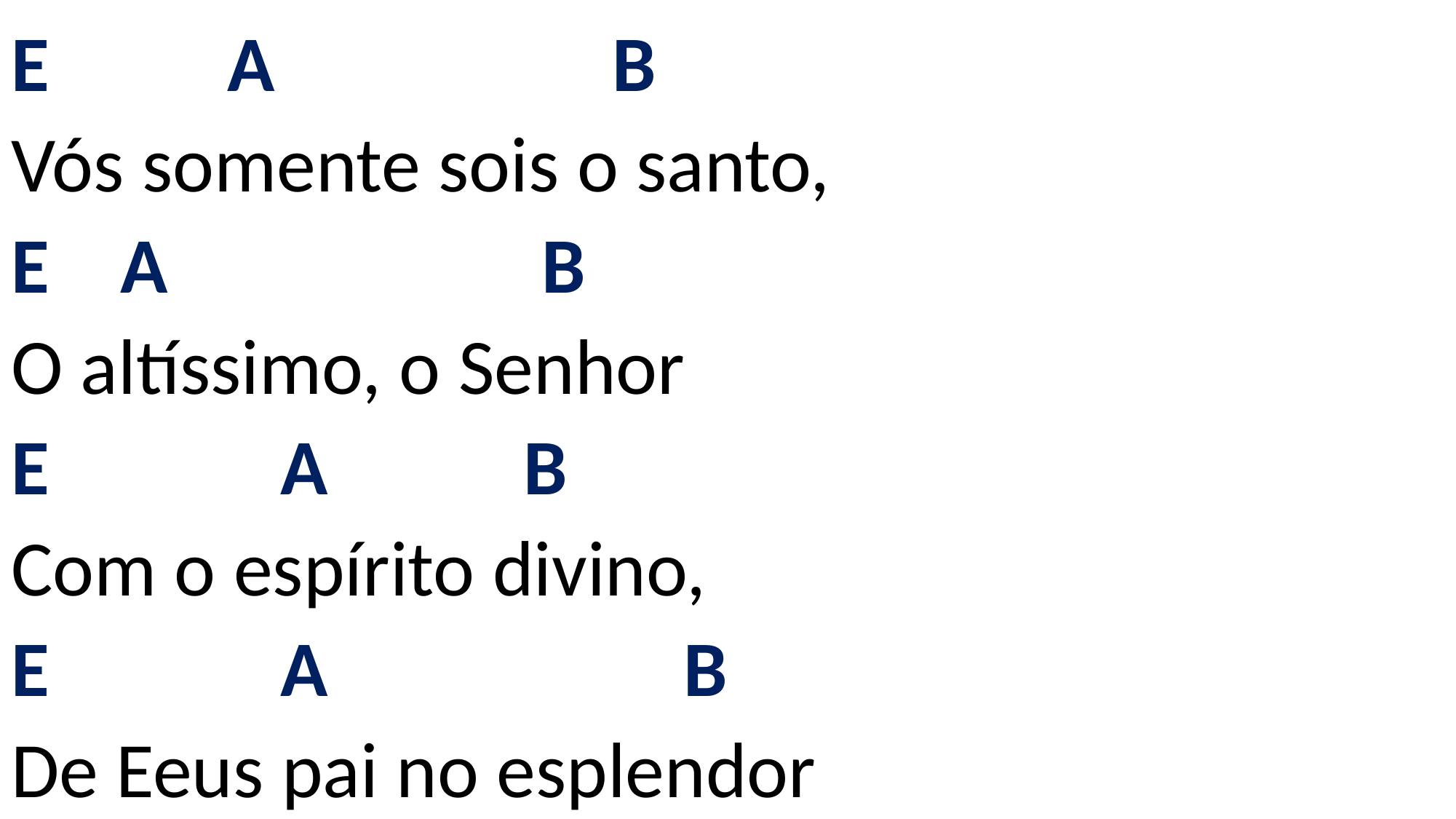

# E          A                   B Vós somente sois o santo, E    A                     B O altíssimo, o Senhor E             A           B Com o espírito divino, E             A                    B De Eeus pai no esplendor